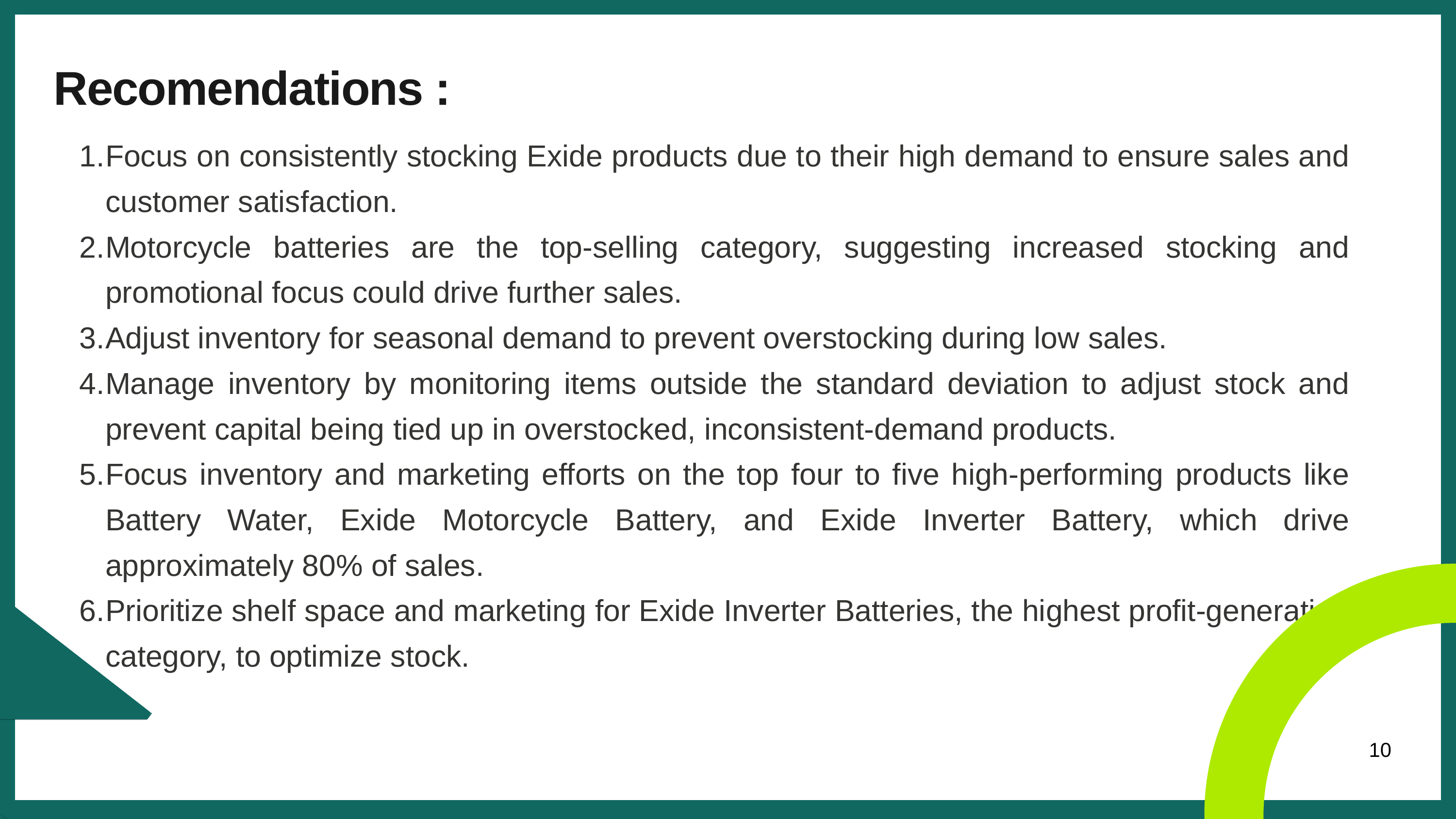

Recomendations :
Focus on consistently stocking Exide products due to their high demand to ensure sales and customer satisfaction.
Motorcycle batteries are the top-selling category, suggesting increased stocking and promotional focus could drive further sales.
Adjust inventory for seasonal demand to prevent overstocking during low sales.
Manage inventory by monitoring items outside the standard deviation to adjust stock and prevent capital being tied up in overstocked, inconsistent-demand products.
Focus inventory and marketing efforts on the top four to five high-performing products like Battery Water, Exide Motorcycle Battery, and Exide Inverter Battery, which drive approximately 80% of sales.
Prioritize shelf space and marketing for Exide Inverter Batteries, the highest profit-generating category, to optimize stock.

10